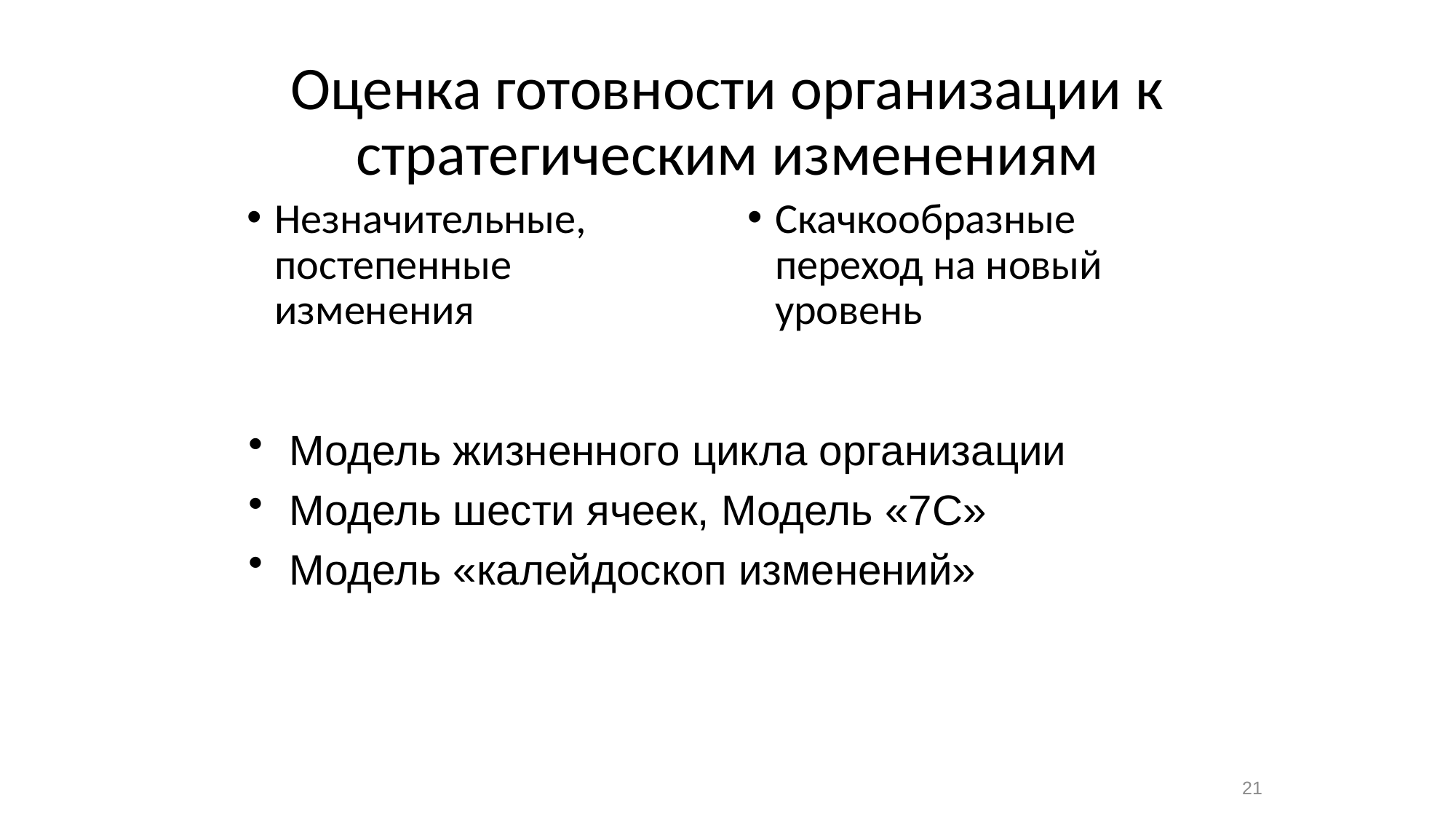

# Оценка готовности организации к стратегическим изменениям
Незначительные, постепенные изменения
Скачкообразные переход на новый уровень
Модель жизненного цикла организации
Модель шести ячеек, Модель «7С»
Модель «калейдоскоп изменений»
21